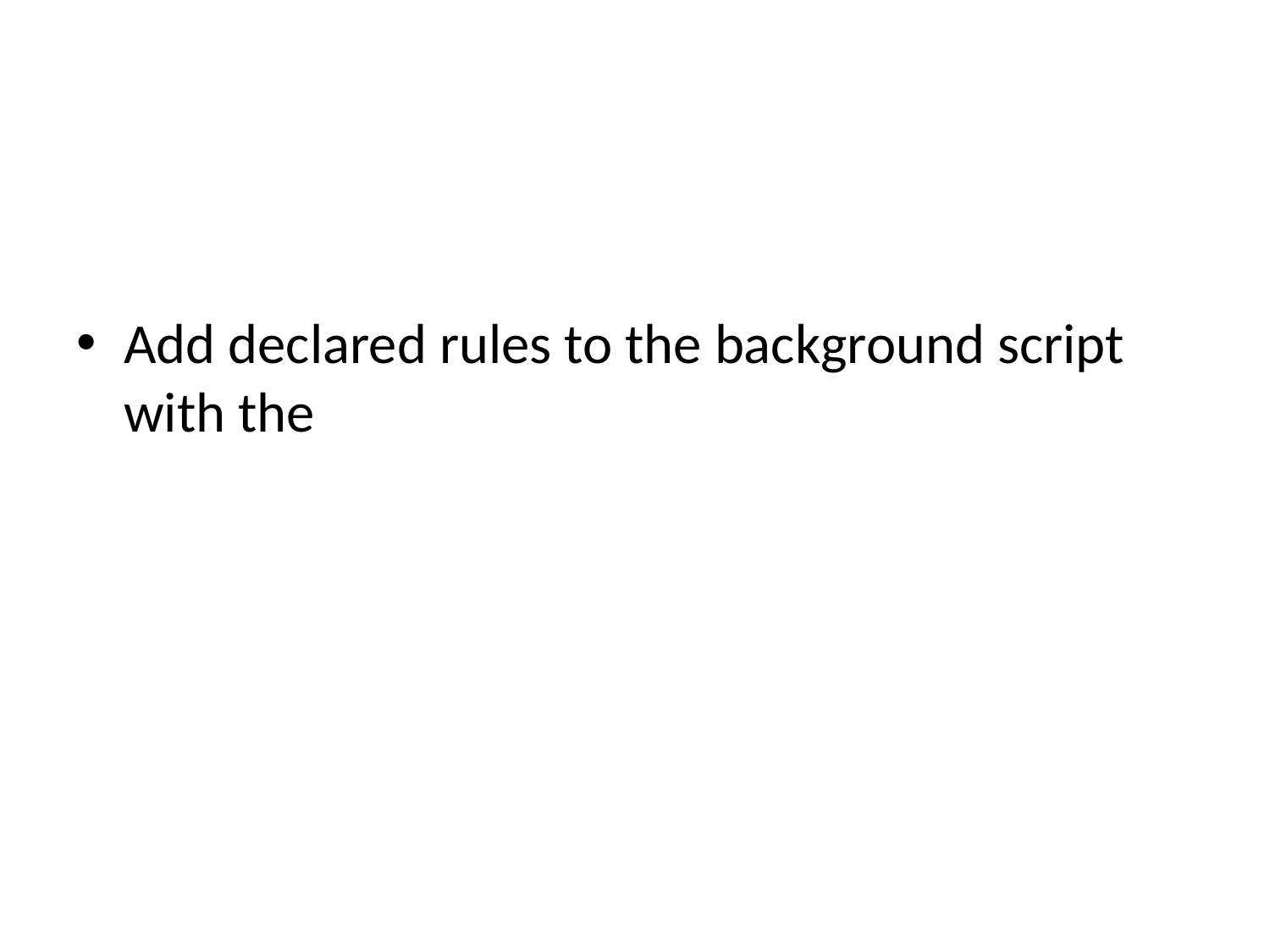

#

Add declared rules to the background script with the